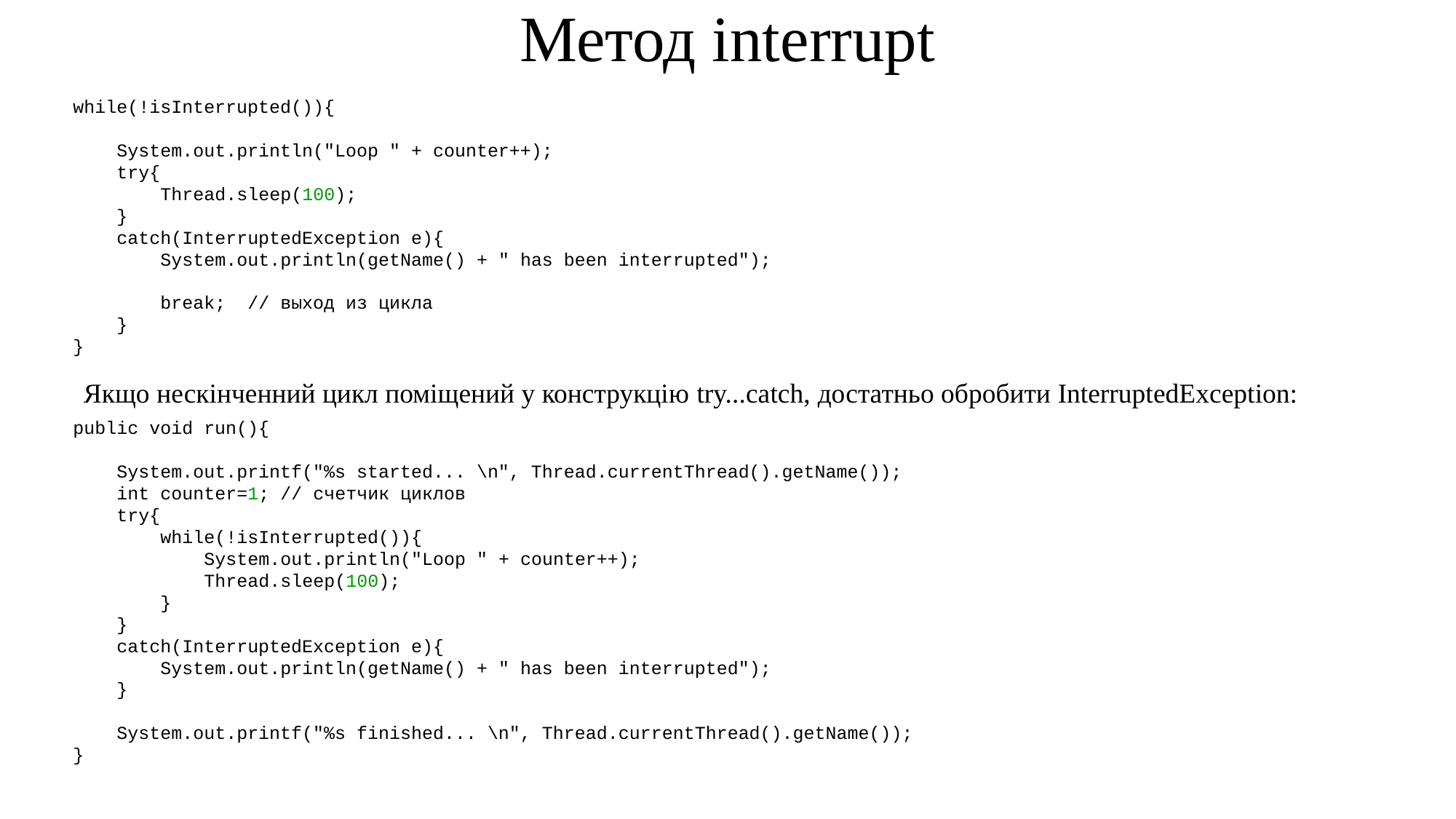

Метод interrupt
while(!isInterrupted()){

    System.out.println("Loop " + counter++);
    try{
        Thread.sleep(100);
    }
    catch(InterruptedException e){
        System.out.println(getName() + " has been interrupted");

        break;  // выход из цикла
    }
}
Якщо нескінченний цикл поміщений у конструкцію try...catch, достатньо обробити InterruptedException:
public void run(){

    System.out.printf("%s started... \n", Thread.currentThread().getName());
    int counter=1; // счетчик циклов
    try{
        while(!isInterrupted()){
            System.out.println("Loop " + counter++);
            Thread.sleep(100);
        }
    }
    catch(InterruptedException e){
        System.out.println(getName() + " has been interrupted");
    }

    System.out.printf("%s finished... \n", Thread.currentThread().getName());
}